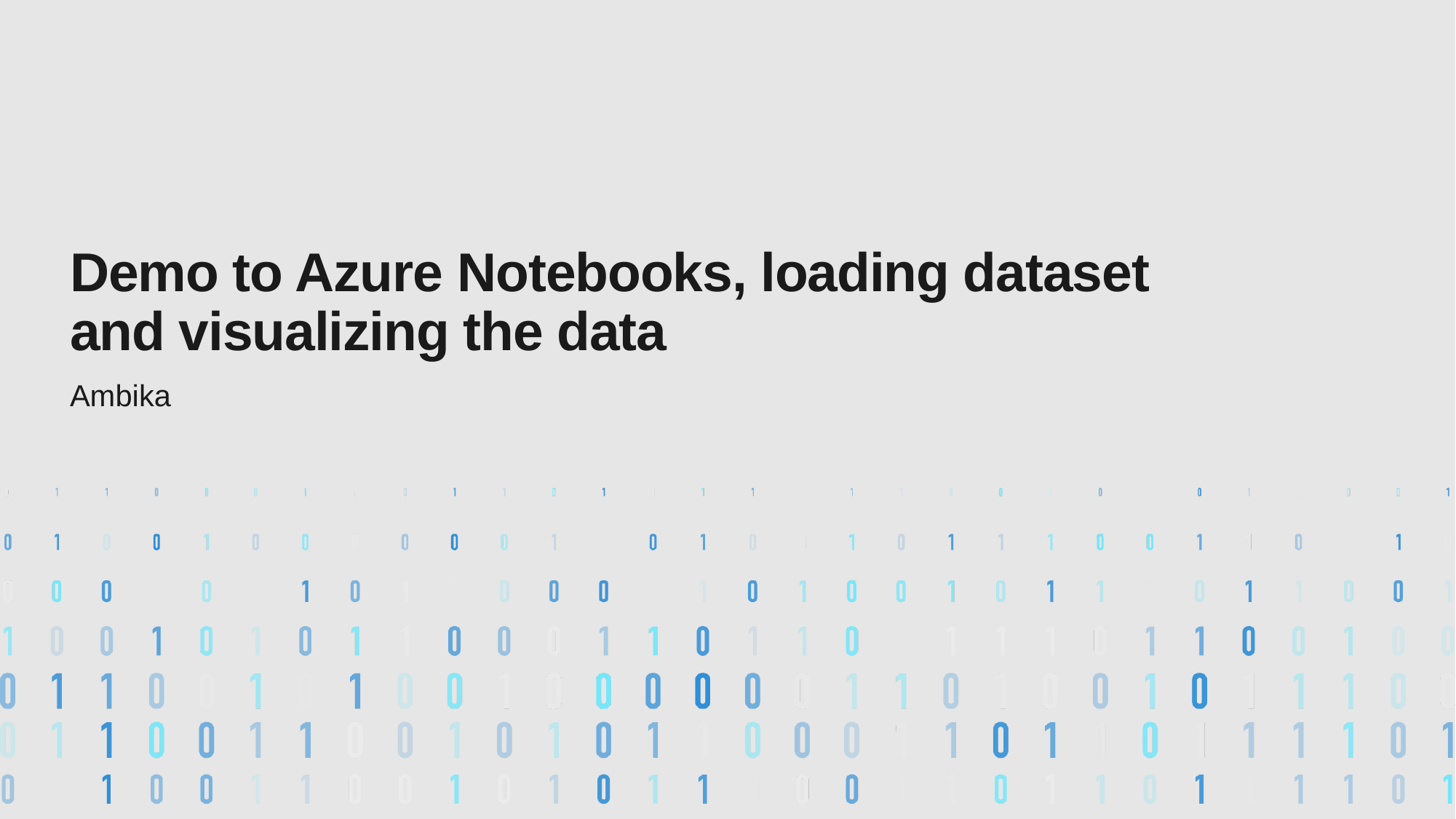

# Demo to Azure Notebooks, loading dataset and visualizing the data
Ambika